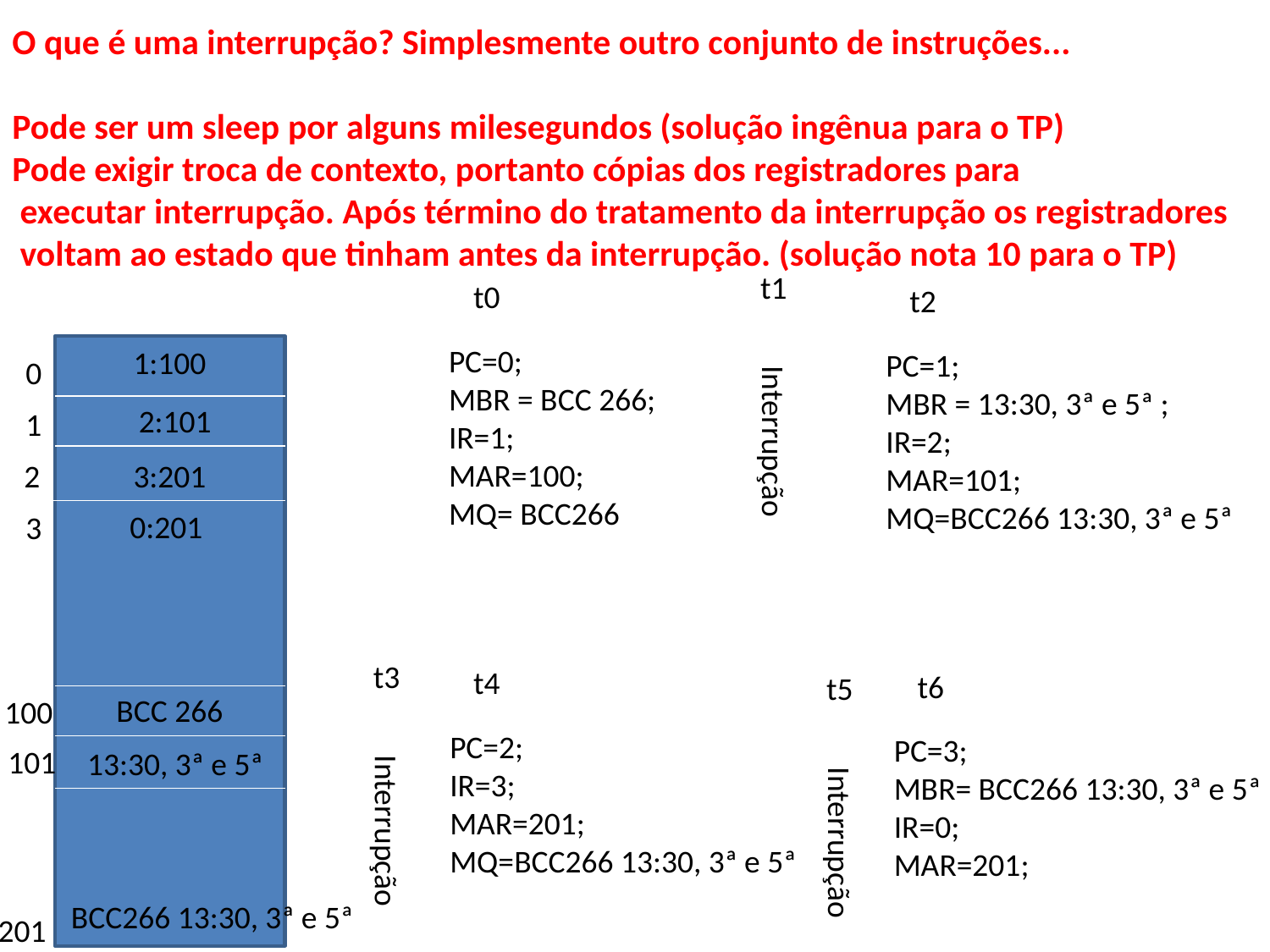

O que é uma interrupção? Simplesmente outro conjunto de instruções...

Pode ser um sleep por alguns milesegundos (solução ingênua para o TP)
Pode exigir troca de contexto, portanto cópias dos registradores para
 executar interrupção. Após término do tratamento da interrupção os registradores
 voltam ao estado que tinham antes da interrupção. (solução nota 10 para o TP)
t1
t0
t2
PC=0;
MBR = BCC 266;
IR=1;
MAR=100;
MQ= BCC266

1:100
PC=1;
MBR = 13:30, 3ª e 5ª ;
IR=2;
MAR=101;
MQ=BCC266 13:30, 3ª e 5ª
0
2:101
1
Interrupção
2
3:201
0:201
3
t3
t4
t6
t5
BCC 266
100
PC=2;
IR=3;
MAR=201;
MQ=BCC266 13:30, 3ª e 5ª
PC=3;
MBR= BCC266 13:30, 3ª e 5ª
IR=0;
MAR=201;
101
13:30, 3ª e 5ª
Interrupção
Interrupção
BCC266 13:30, 3ª e 5ª
201